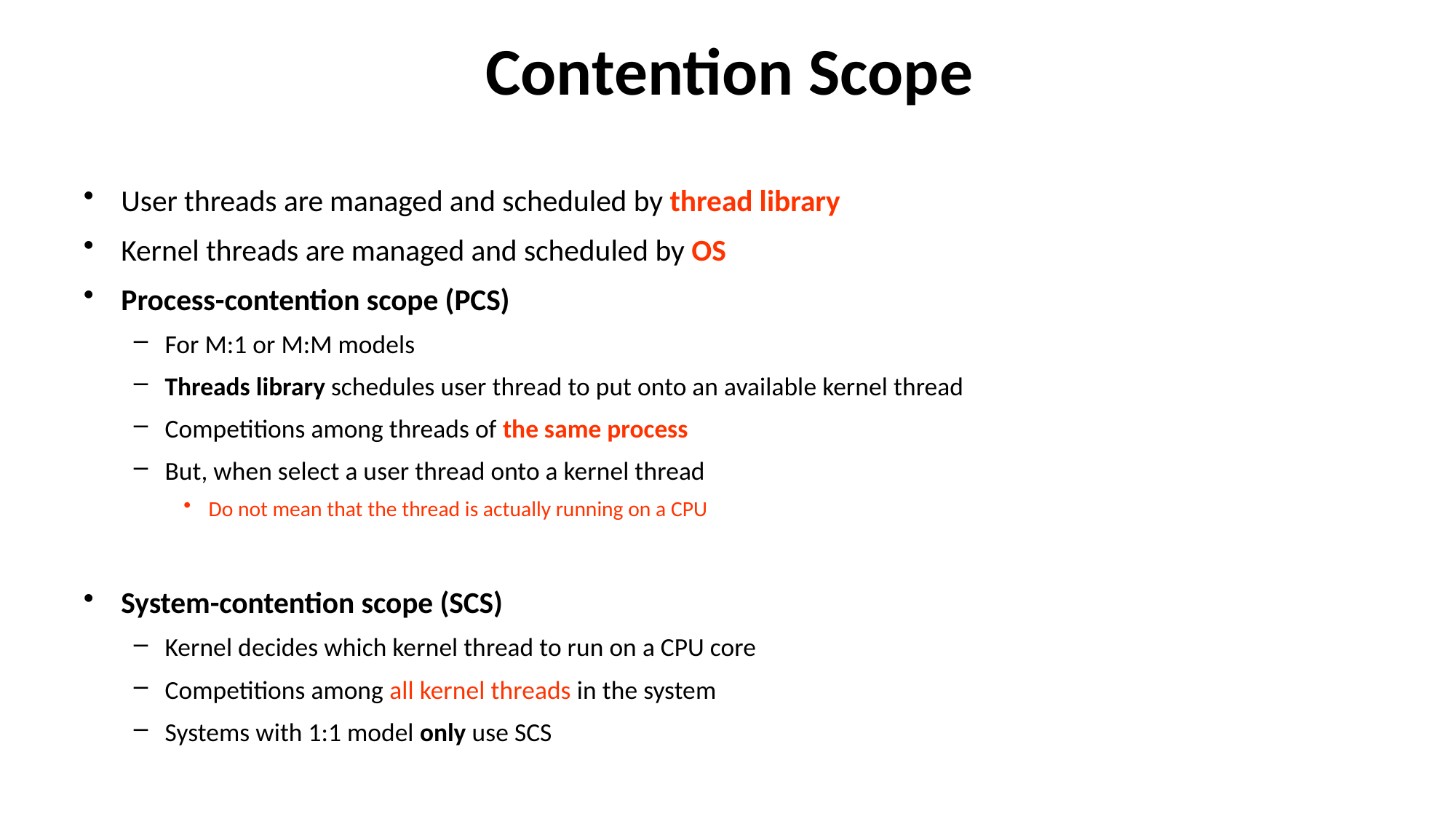

# Contention Scope
User threads are managed and scheduled by thread library
Kernel threads are managed and scheduled by OS
Process-contention scope (PCS)
For M:1 or M:M models
Threads library schedules user thread to put onto an available kernel thread
Competitions among threads of the same process
But, when select a user thread onto a kernel thread
Do not mean that the thread is actually running on a CPU

System-contention scope (SCS)
Kernel decides which kernel thread to run on a CPU core
Competitions among all kernel threads in the system
Systems with 1:1 model only use SCS